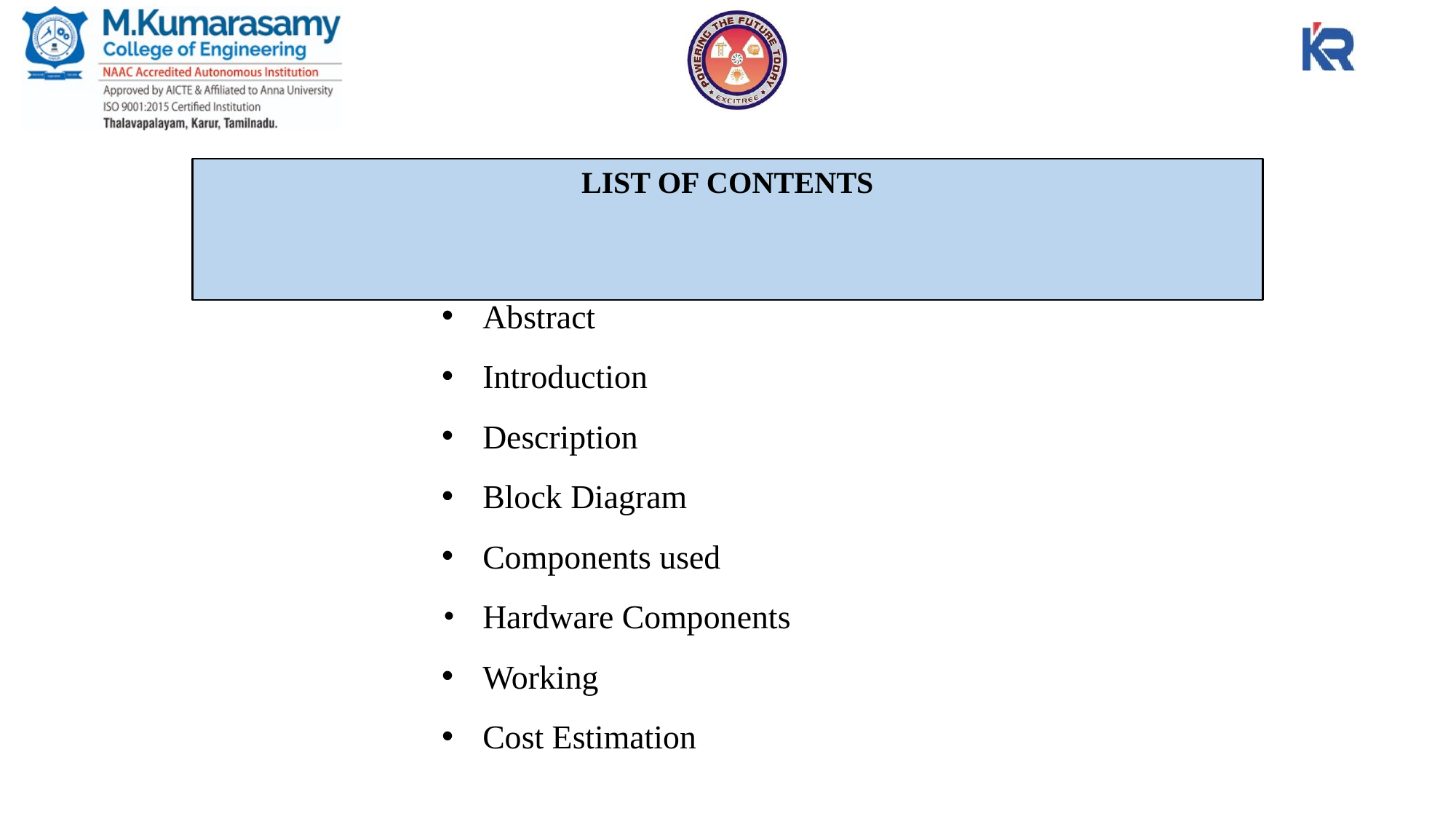

# LIST OF CONTENTS
Problem Statement
Abstract
Introduction
Description
Block Diagram
Components used
Hardware Components
Working
Cost Estimation